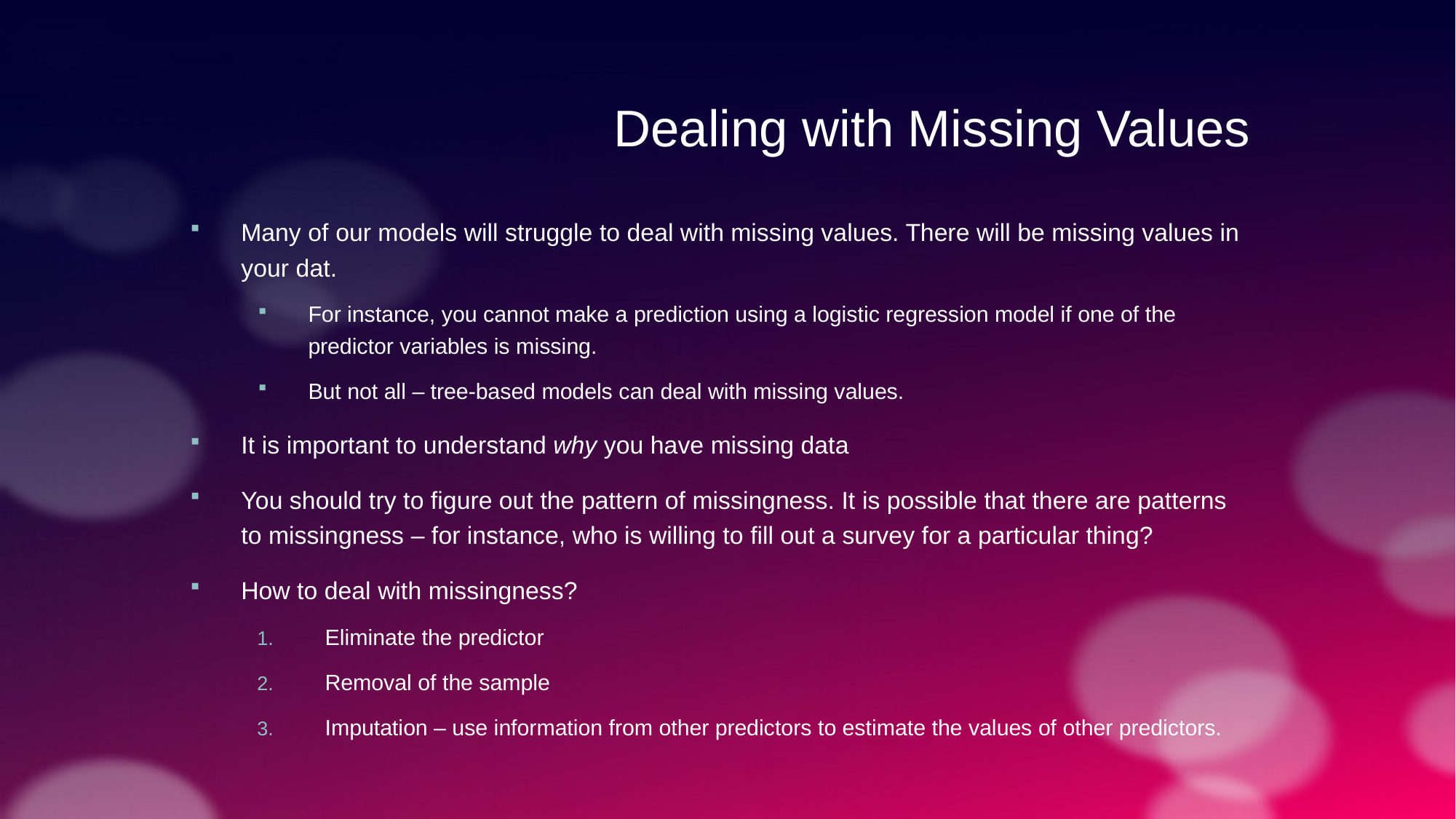

Dealing with Missing Values
Many of our models will struggle to deal with missing values. There will be missing values in your dat.
For instance, you cannot make a prediction using a logistic regression model if one of the predictor variables is missing.
But not all – tree-based models can deal with missing values.
It is important to understand why you have missing data
You should try to figure out the pattern of missingness. It is possible that there are patterns to missingness – for instance, who is willing to fill out a survey for a particular thing?
How to deal with missingness?
Eliminate the predictor
Removal of the sample
Imputation – use information from other predictors to estimate the values of other predictors.